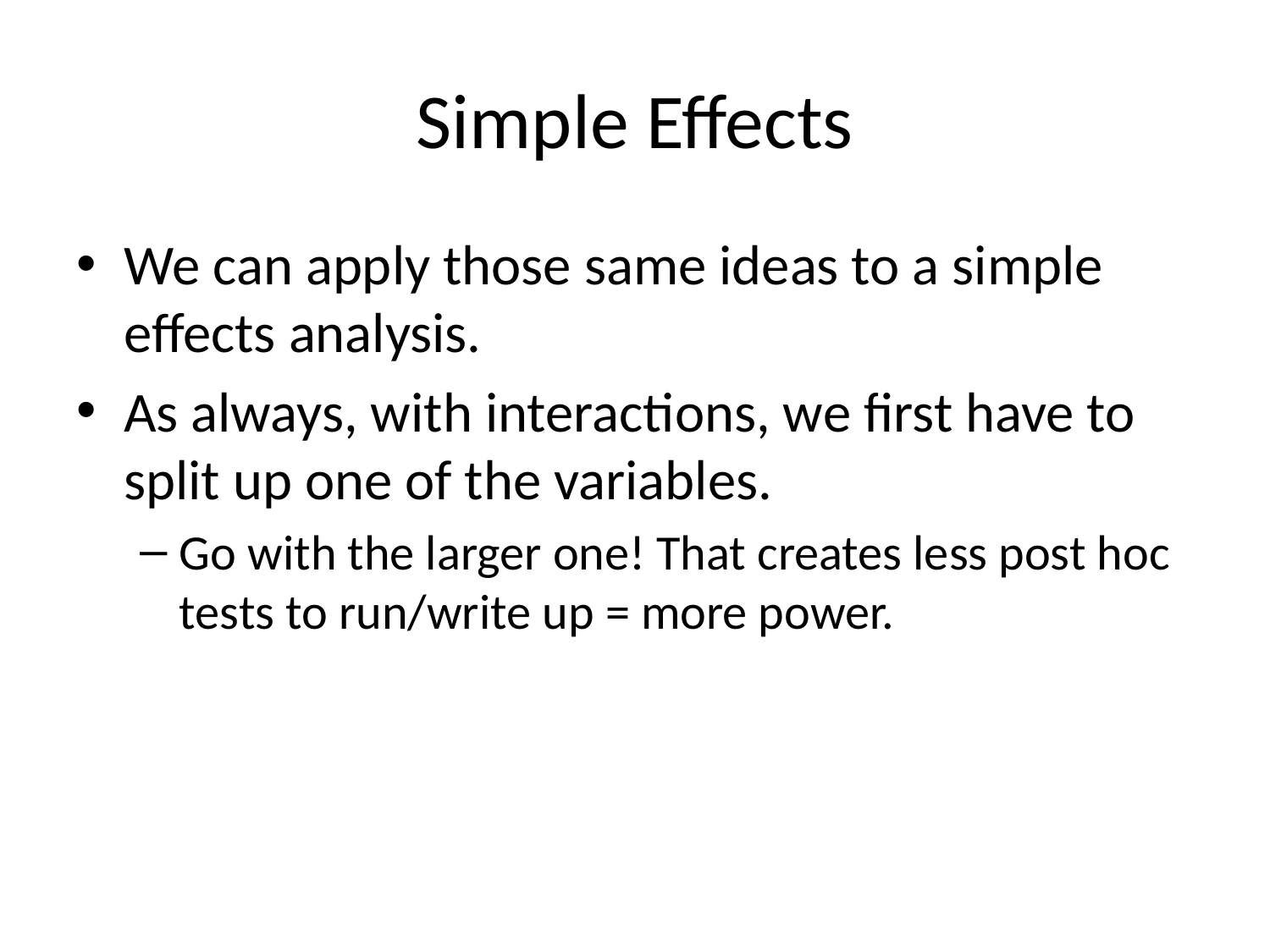

# Simple Effects
We can apply those same ideas to a simple effects analysis.
As always, with interactions, we first have to split up one of the variables.
Go with the larger one! That creates less post hoc tests to run/write up = more power.